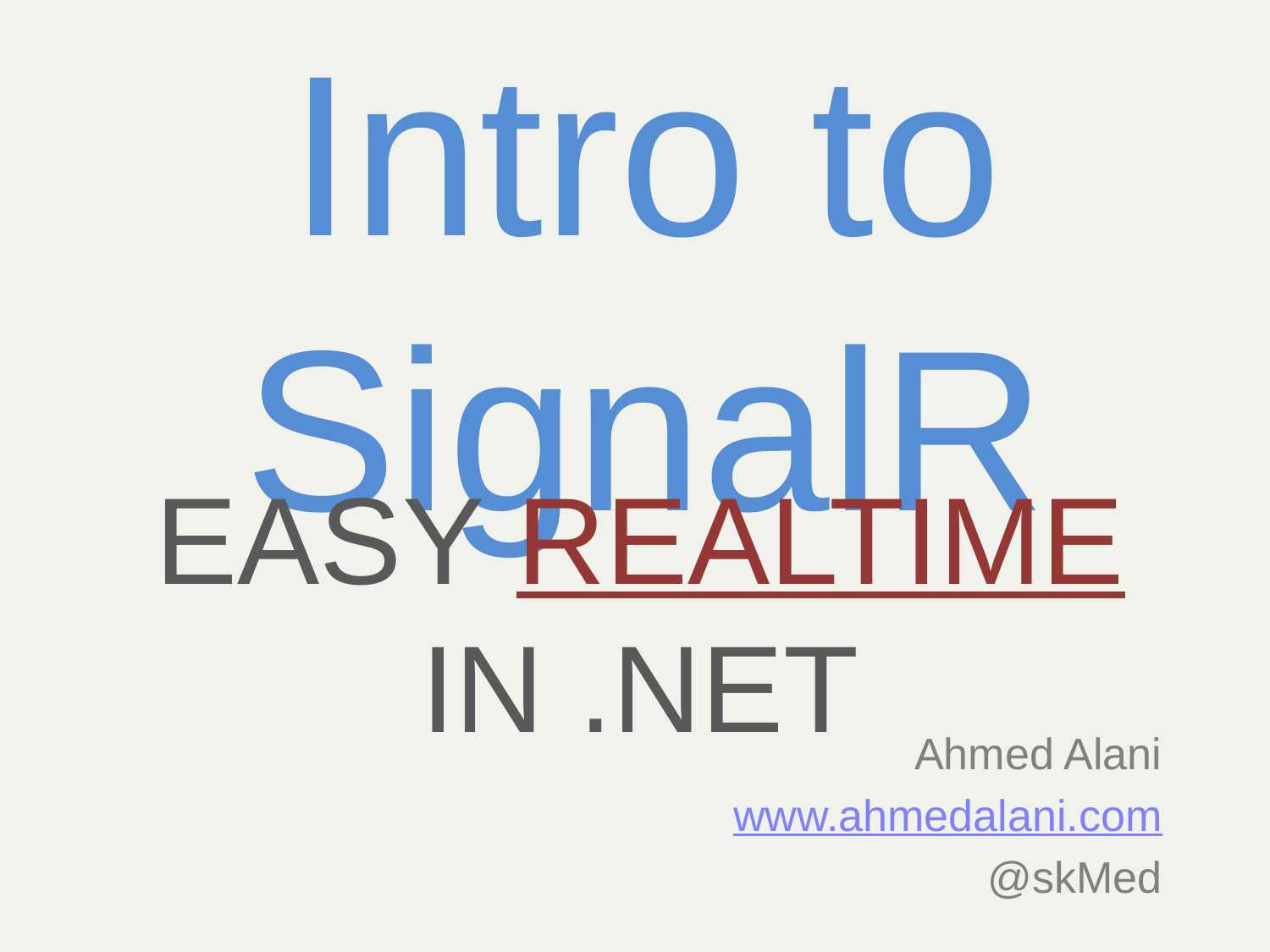

# Intro to SignalR
EASY REALTIME IN .NET
Ahmed Alani
www.ahmedalani.com
@skMed